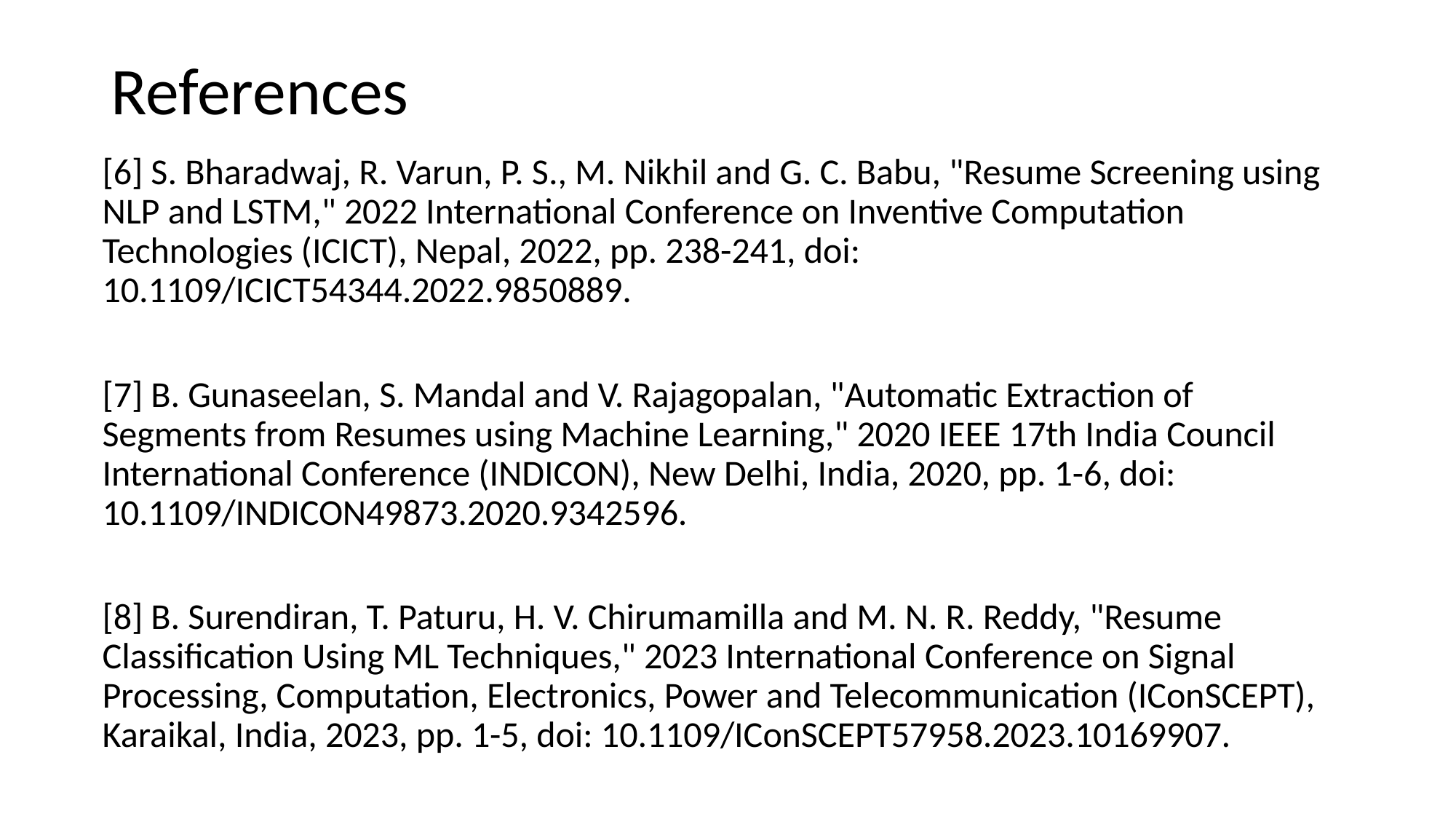

# References
[6] S. Bharadwaj, R. Varun, P. S., M. Nikhil and G. C. Babu, "Resume Screening using NLP and LSTM," 2022 International Conference on Inventive Computation Technologies (ICICT), Nepal, 2022, pp. 238-241, doi: 10.1109/ICICT54344.2022.9850889.

[7] B. Gunaseelan, S. Mandal and V. Rajagopalan, "Automatic Extraction of Segments from Resumes using Machine Learning," 2020 IEEE 17th India Council International Conference (INDICON), New Delhi, India, 2020, pp. 1-6, doi: 10.1109/INDICON49873.2020.9342596.

[8] B. Surendiran, T. Paturu, H. V. Chirumamilla and M. N. R. Reddy, "Resume Classification Using ML Techniques," 2023 International Conference on Signal Processing, Computation, Electronics, Power and Telecommunication (IConSCEPT), Karaikal, India, 2023, pp. 1-5, doi: 10.1109/IConSCEPT57958.2023.10169907.